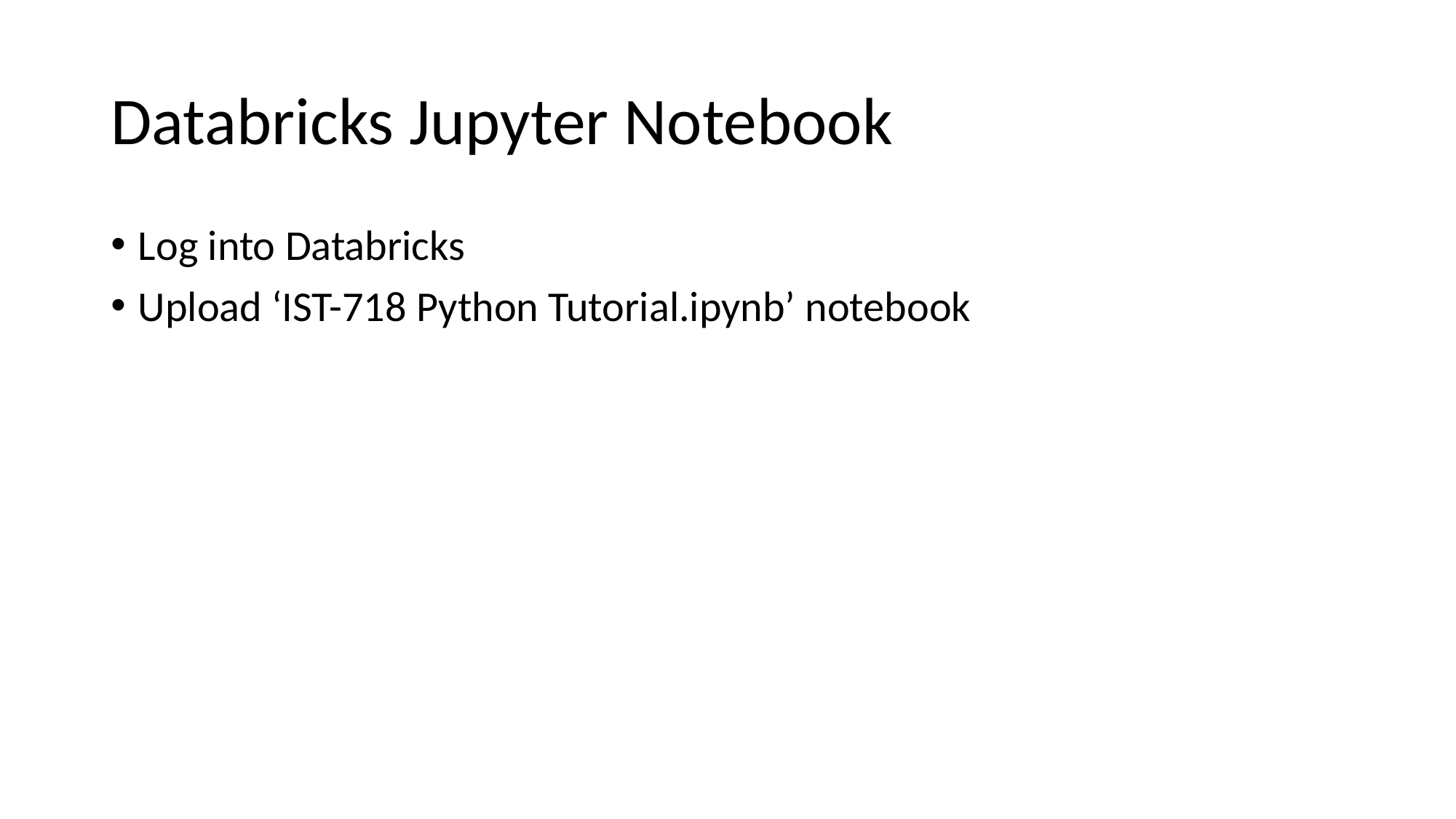

# Databricks Jupyter Notebook
Log into Databricks
Upload ‘IST-718 Python Tutorial.ipynb’ notebook